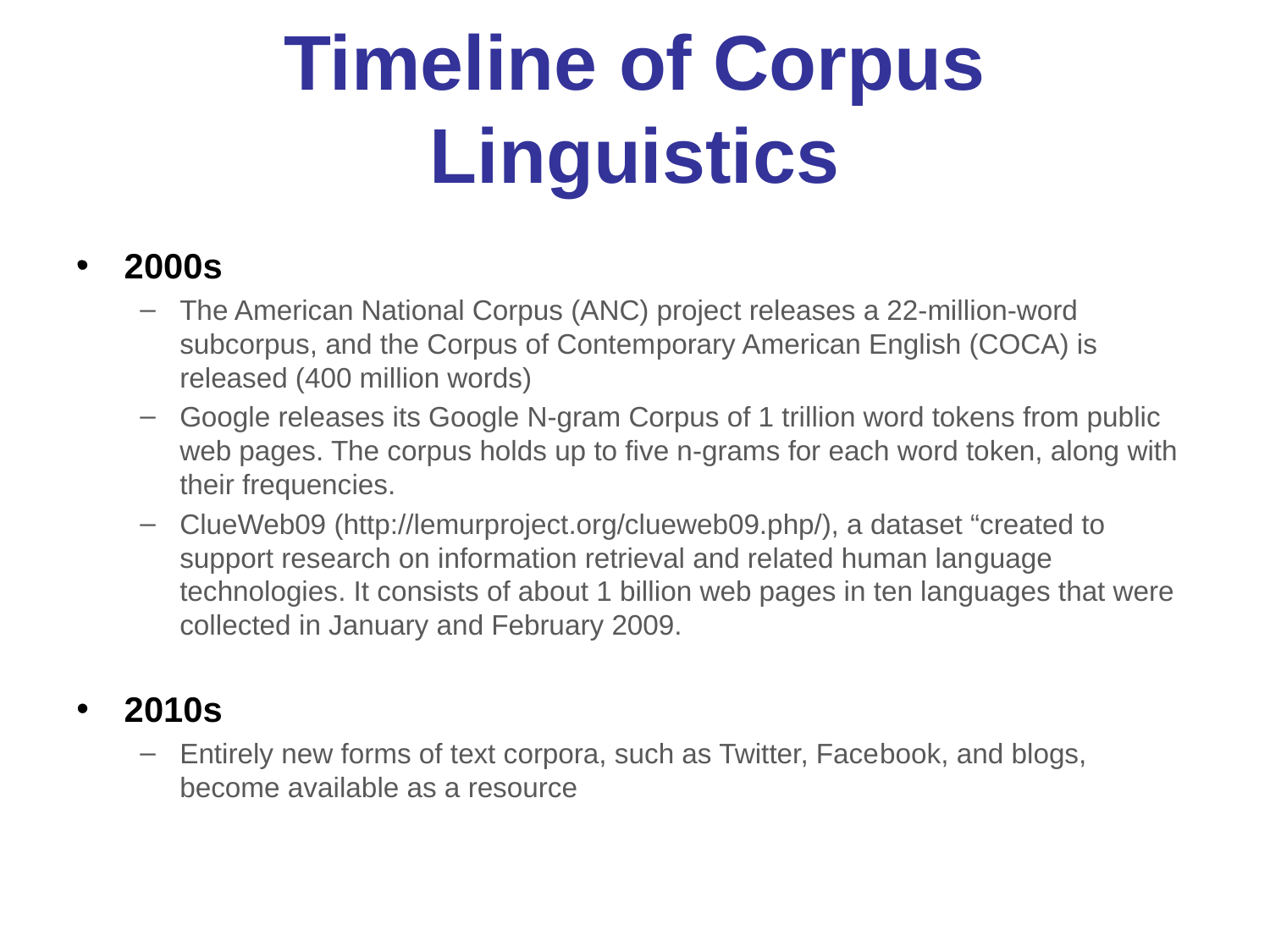

# Timeline of Corpus Linguistics

2000s
The American National Corpus (ANC) project releases a 22-million-word subcorpus, and the Corpus of Contem­porary American English (COCA) is released (400 million words)
Google releases its Google N-gram Corpus of 1 trillion word tokens from public web pages. The corpus holds up to five n-grams for each word token, along with their frequencies.
ClueWeb09 (http://lemurproject.org/clueweb09.php/), a dataset “created to support research on information retrieval and related human lan­guage technologies. It consists of about 1 billion web pages in ten languages that were collected in January and February 2009.

2010s
Entirely new forms of text corpora, such as Twitter, Face­book, and blogs, become available as a resource